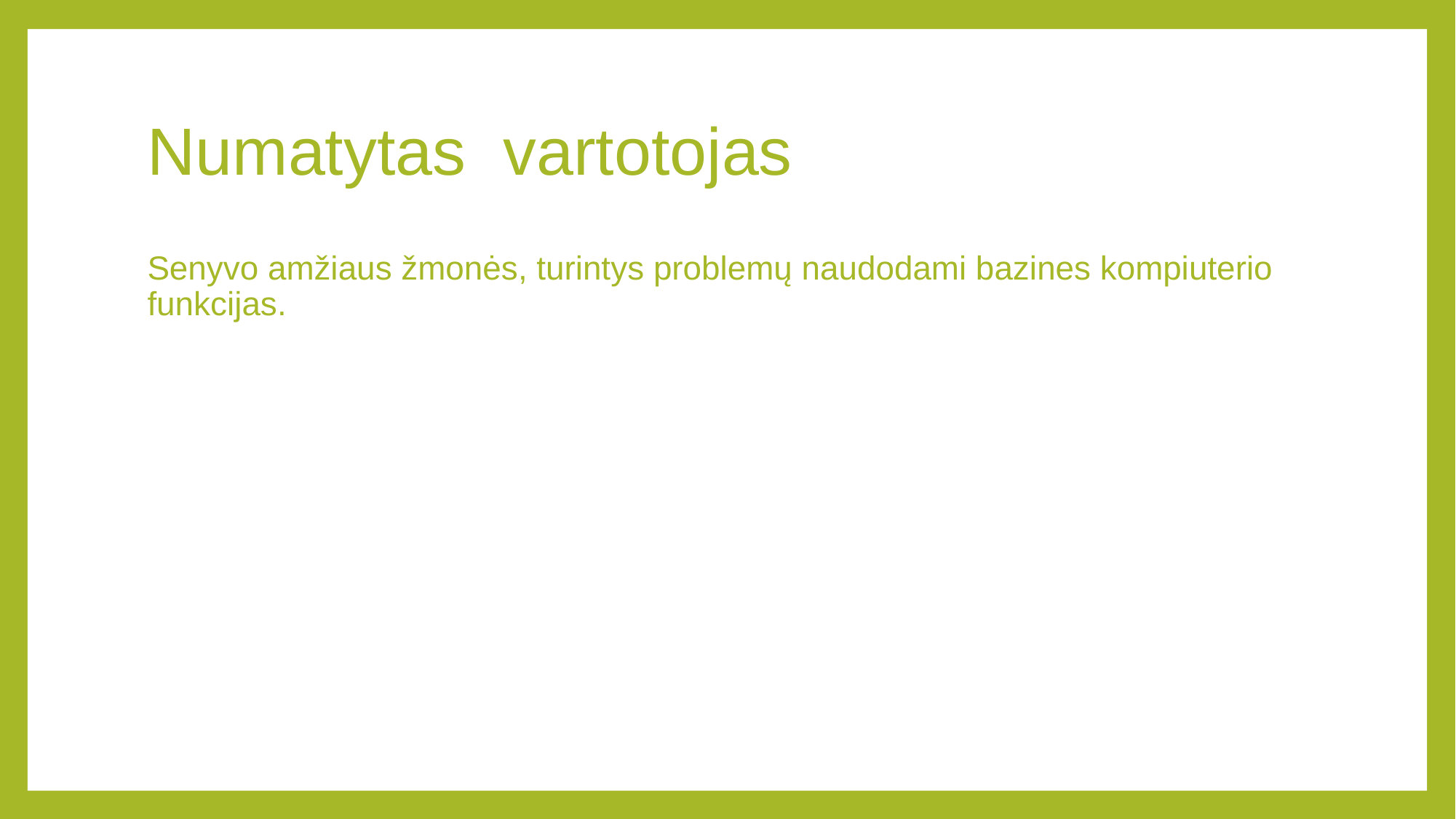

# Numatytas  vartotojas
Senyvo amžiaus žmonės, turintys problemų naudodami bazines kompiuterio funkcijas.